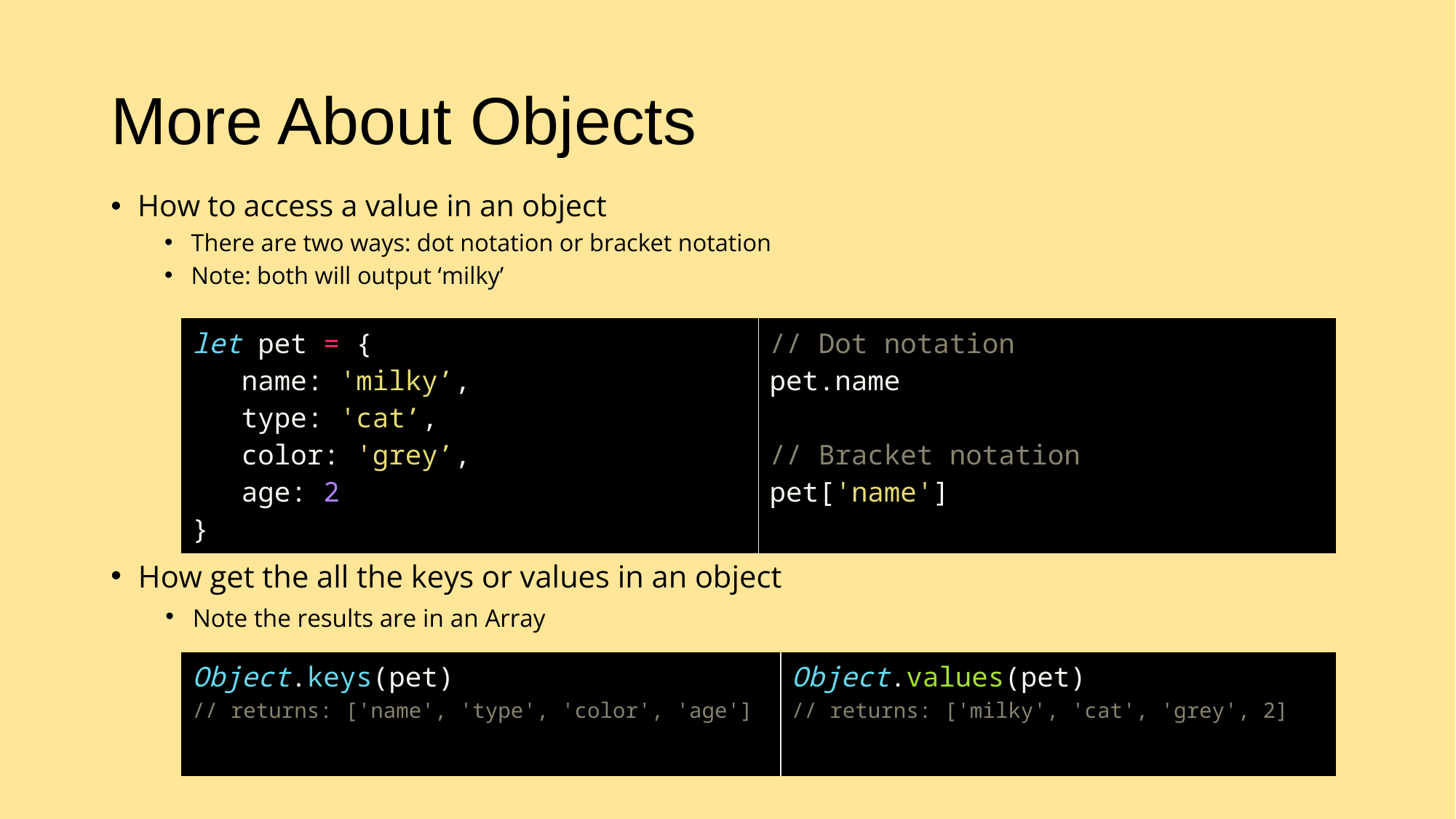

# More About Objects
How to access a value in an object
There are two ways: dot notation or bracket notation
Note: both will output ‘milky’
| let pet = { name: 'milky’, type: 'cat’, color: 'grey’, age: 2 } | // Dot notation pet.name // Bracket notation pet['name'] |
| --- | --- |
How get the all the keys or values in an object
Note the results are in an Array
| Object.keys(pet) // returns: ['name', 'type', 'color', 'age'] | Object.values(pet) // returns: ['milky', 'cat', 'grey', 2] |
| --- | --- |